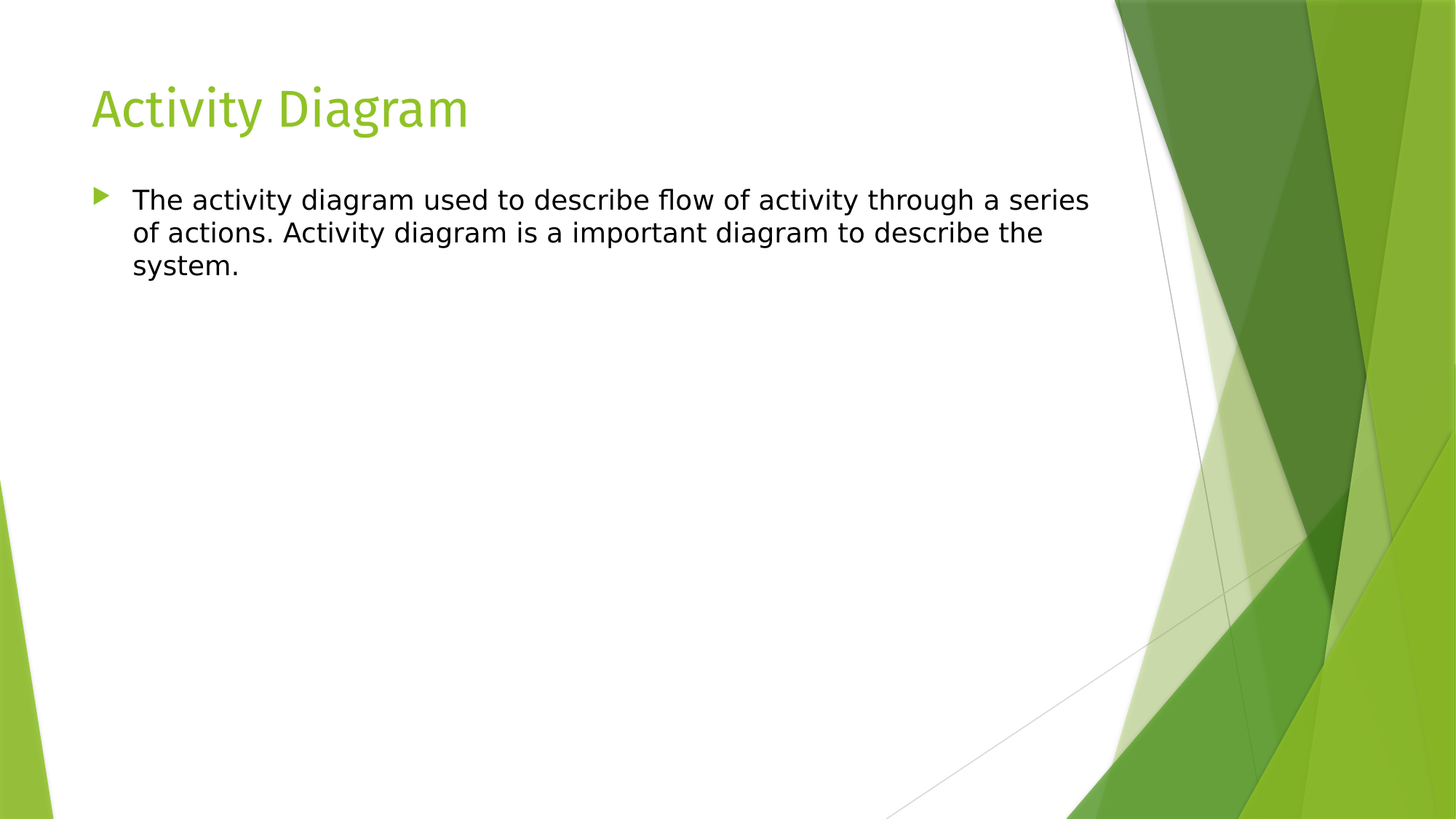

# Activity Diagram
The activity diagram used to describe flow of activity through a series of actions. Activity diagram is a important diagram to describe the system.